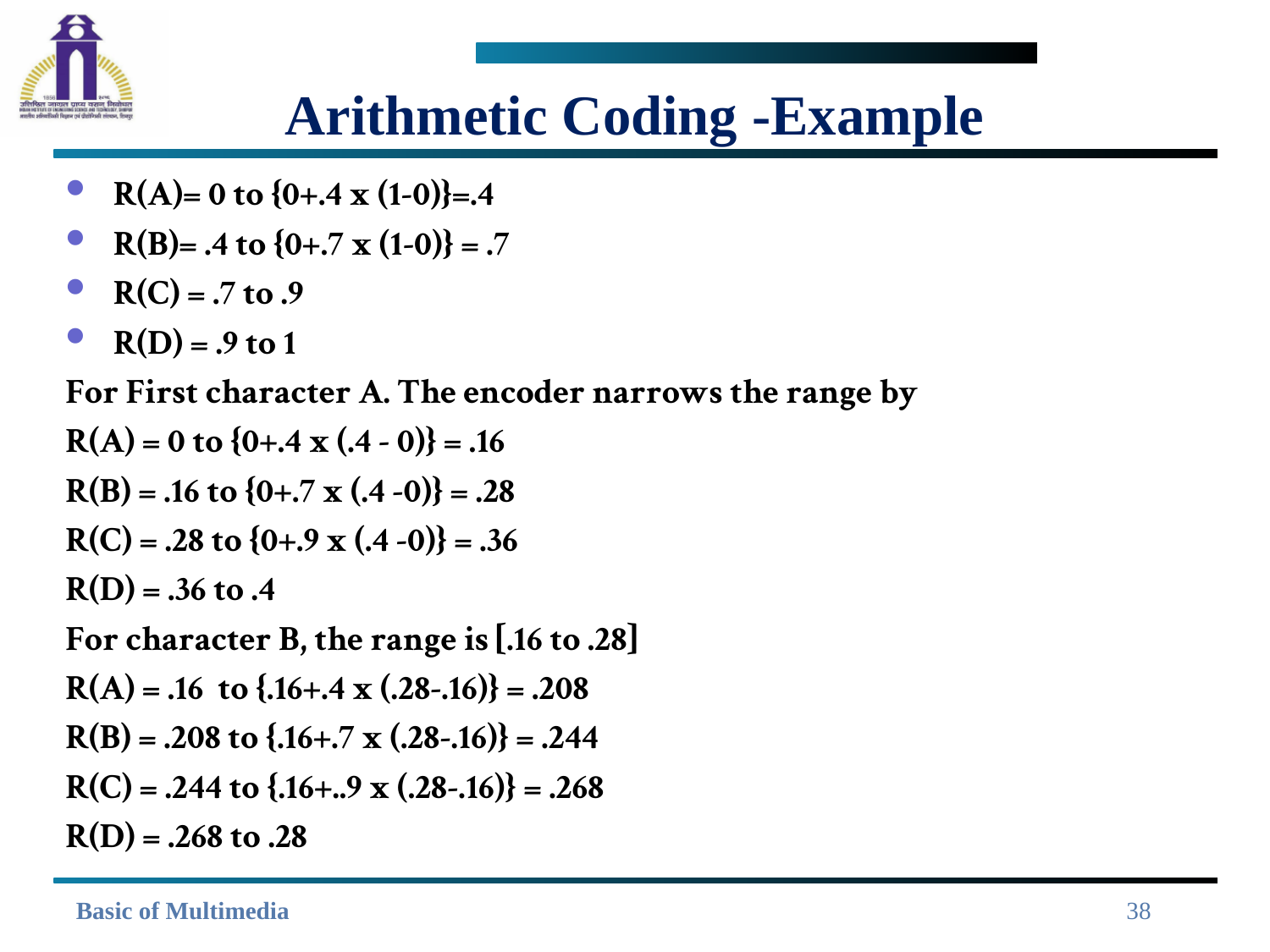

# Arithmetic Coding -Example
R(A)= 0 to {0+.4 x (1-0)}=.4
R(B)= .4 to {0+.7 x (1-0)} = .7
R(C) = .7 to .9
R(D) = .9 to 1
For First character A. The encoder narrows the range by
R(A) = 0 to {0+.4 x (.4 - 0)} = .16
R(B) = .16 to {0+.7 x (.4 -0)} = .28
R(C) = .28 to {0+.9 x (.4 -0)} = .36
R(D) = .36 to .4
For character B, the range is [.16 to .28]
R(A) = .16  to {.16+.4 x (.28-.16)} = .208
R(B) = .208 to {.16+.7 x (.28-.16)} = .244
R(C) = .244 to {.16+..9 x (.28-.16)} = .268
R(D) = .268 to .28

38